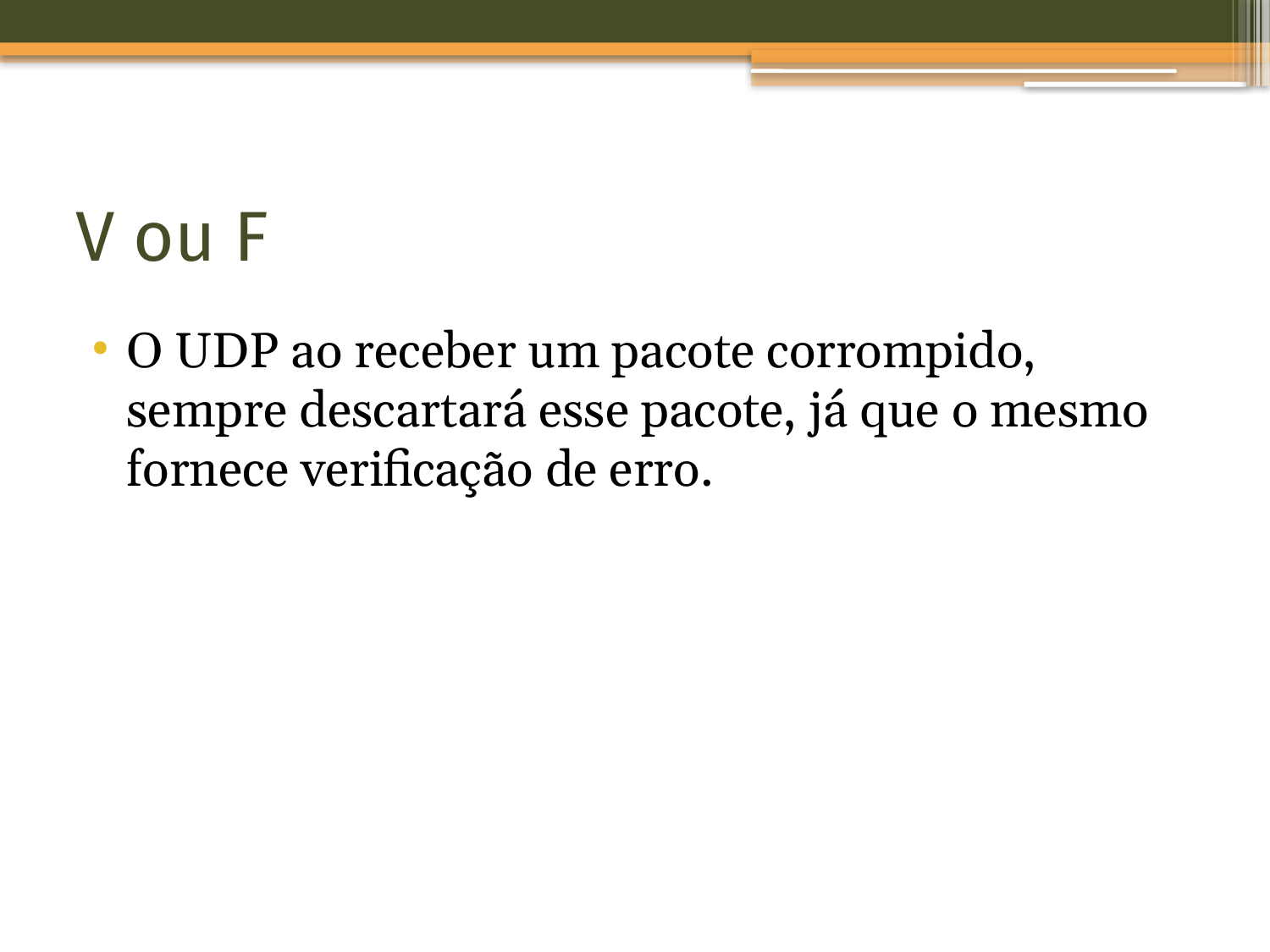

# V ou F
O UDP ao receber um pacote corrompido, sempre descartará esse pacote, já que o mesmo fornece verificação de erro.